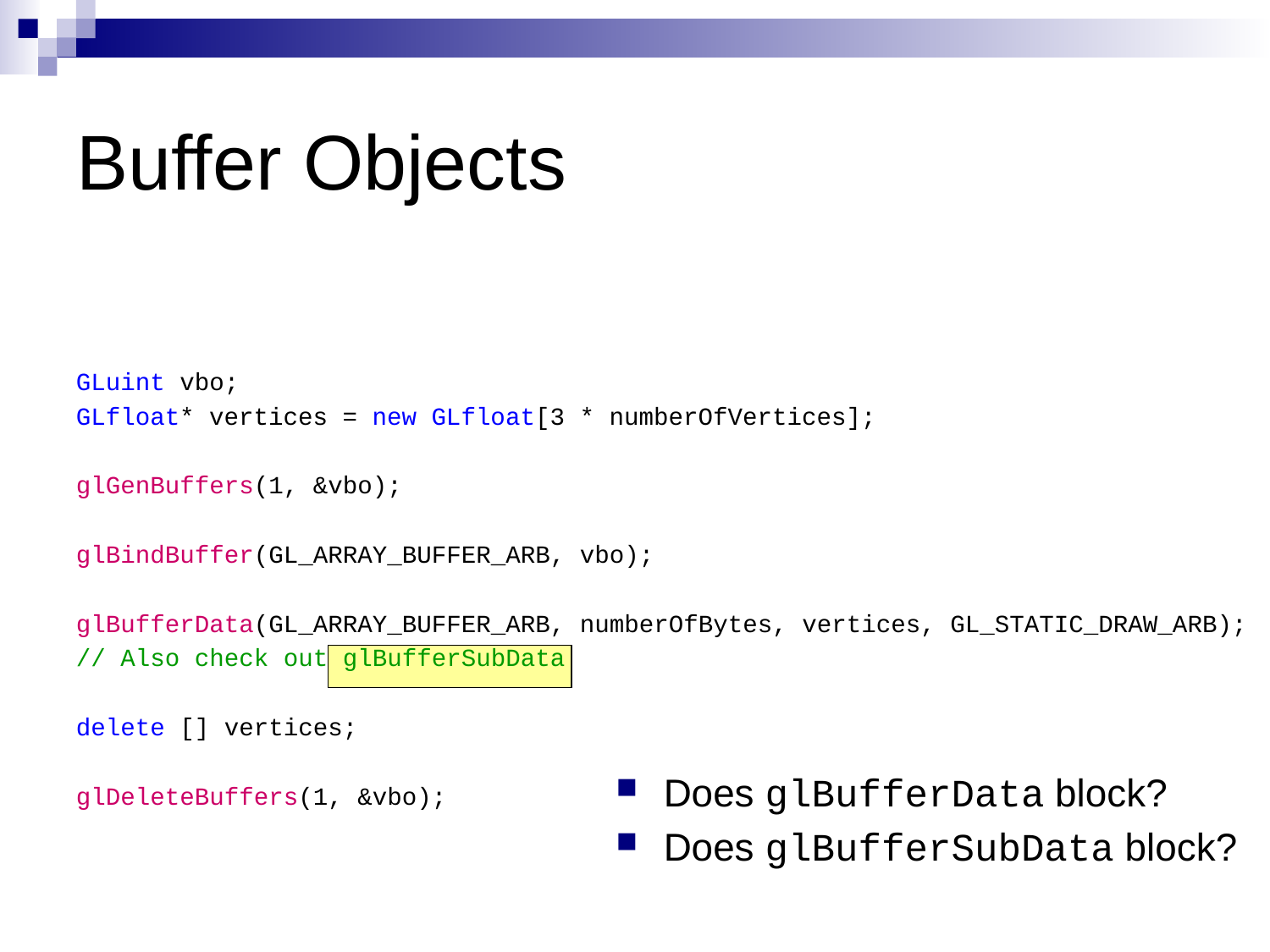

# Buffer Objects
GLuint vbo;
GLfloat* vertices = new GLfloat[3 * numberOfVertices];

glGenBuffers(1, &vbo);

glBindBuffer(GL_ARRAY_BUFFER_ARB, vbo);

glBufferData(GL_ARRAY_BUFFER_ARB, numberOfBytes, vertices, GL_STATIC_DRAW_ARB);
// Also check out glBufferSubData

delete [] vertices;

glDeleteBuffers(1, &vbo);

Does glBufferData block?
Does glBufferSubData block?